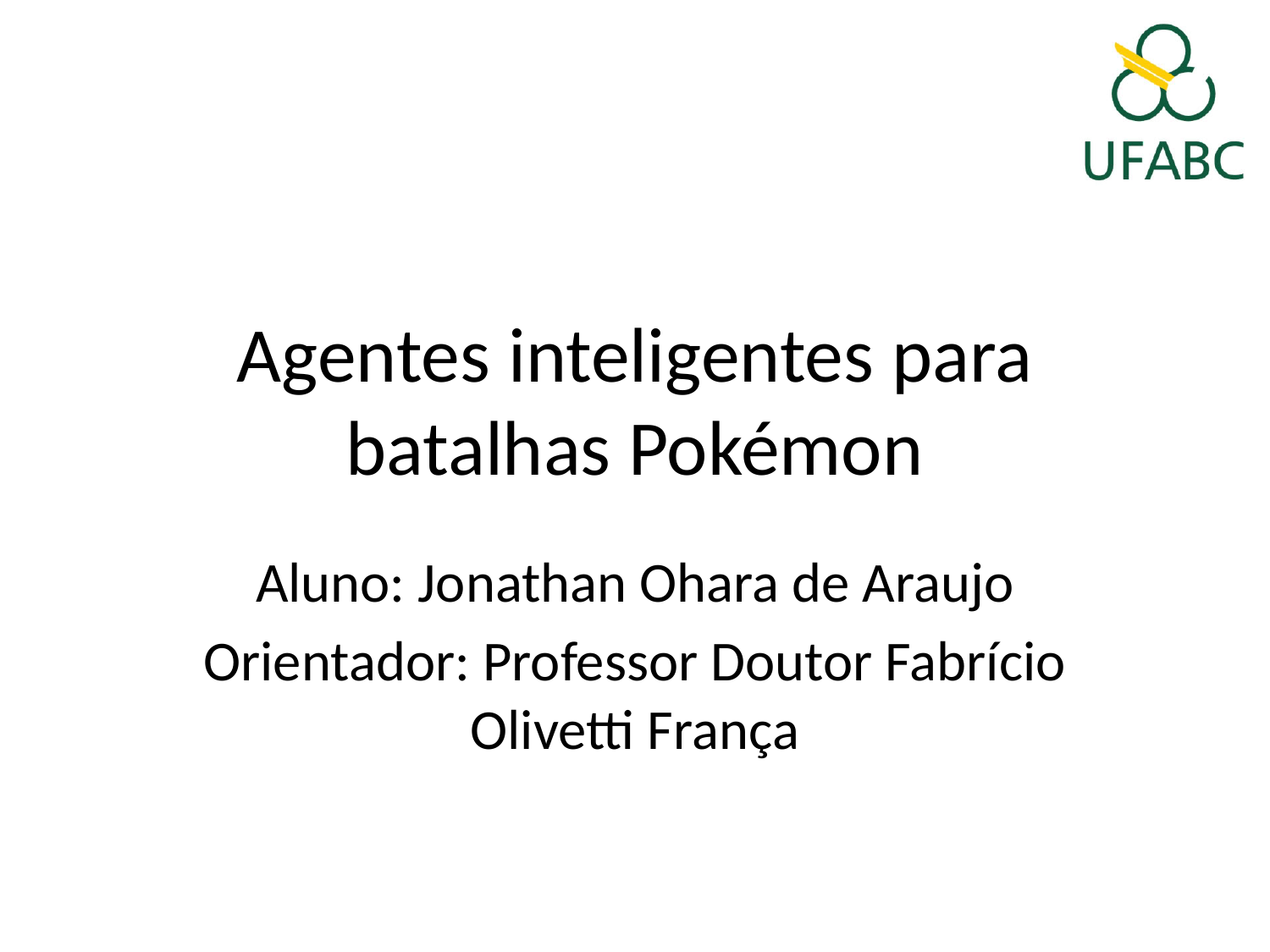

# Agentes inteligentes para batalhas Pokémon
Aluno: Jonathan Ohara de Araujo
Orientador: Professor Doutor Fabrício Olivetti França